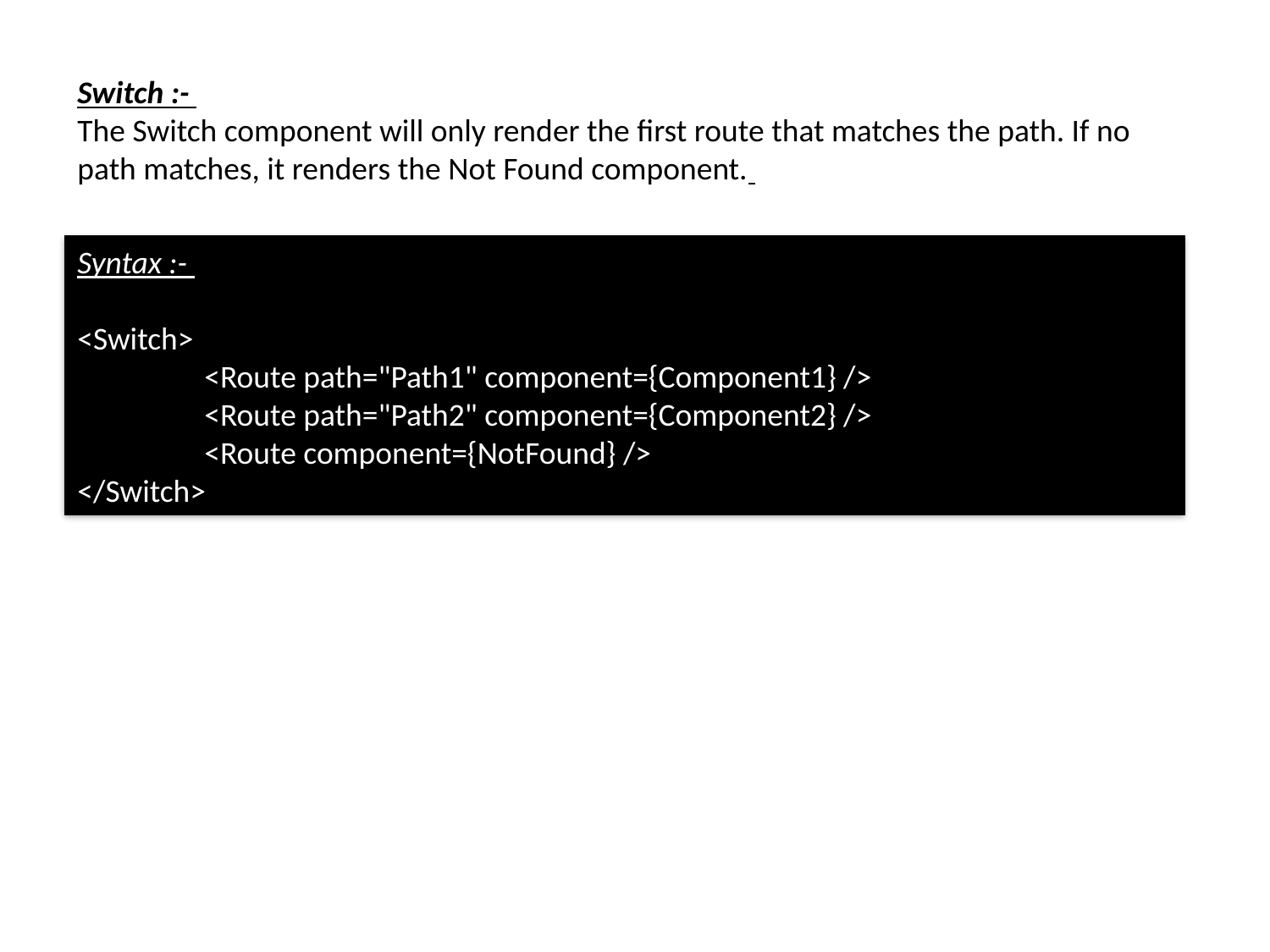

Switch :-
The Switch component will only render the first route that matches the path. If no path matches, it renders the Not Found component.
Syntax :-

<Switch>
	<Route path="Path1" component={Component1} />
	<Route path="Path2" component={Component2} />
	<Route component={NotFound} />
</Switch>